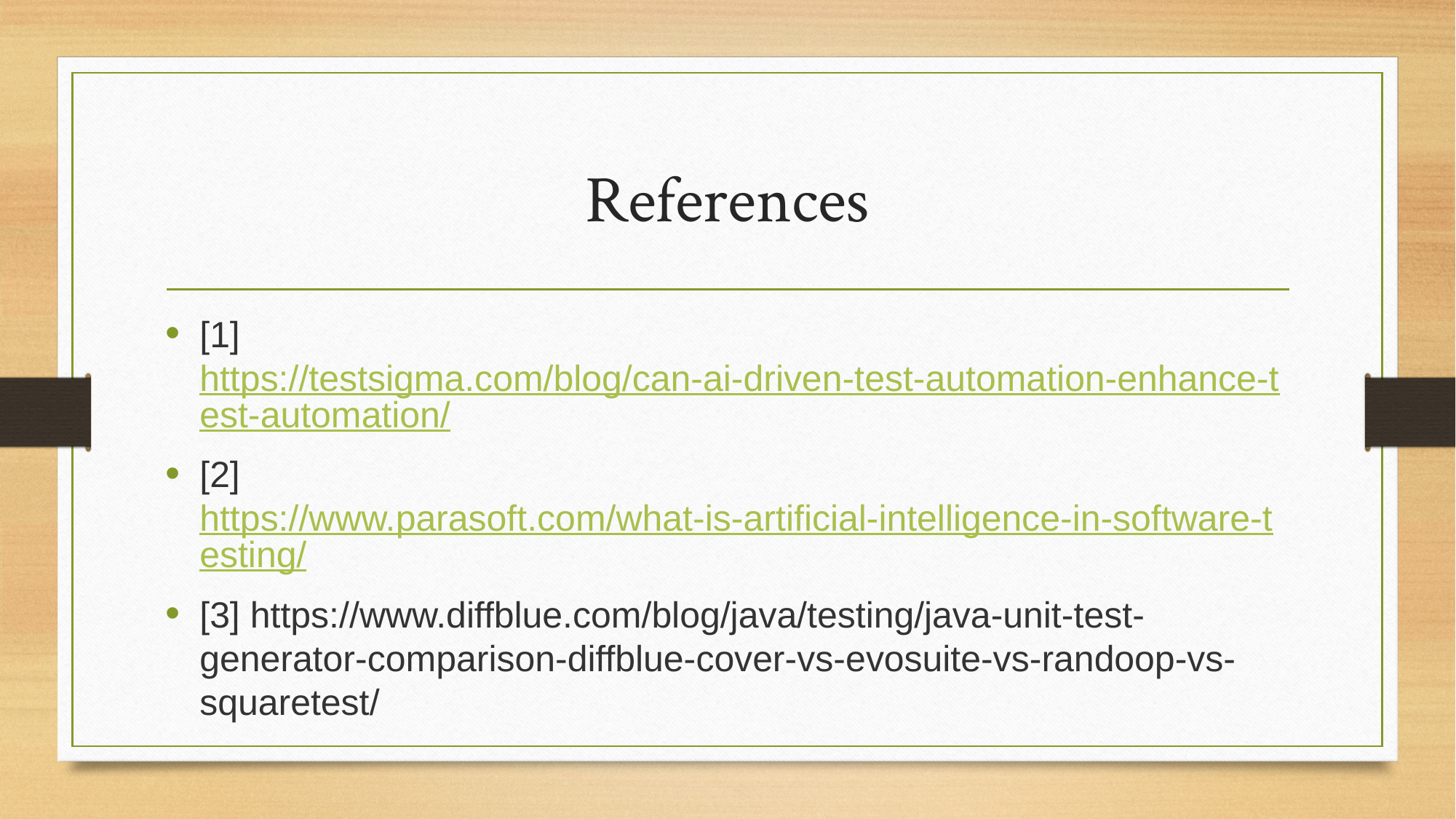

# References
[1] https://testsigma.com/blog/can-ai-driven-test-automation-enhance-test-automation/
[2] https://www.parasoft.com/what-is-artificial-intelligence-in-software-testing/
[3] https://www.diffblue.com/blog/java/testing/java-unit-test-generator-comparison-diffblue-cover-vs-evosuite-vs-randoop-vs-squaretest/